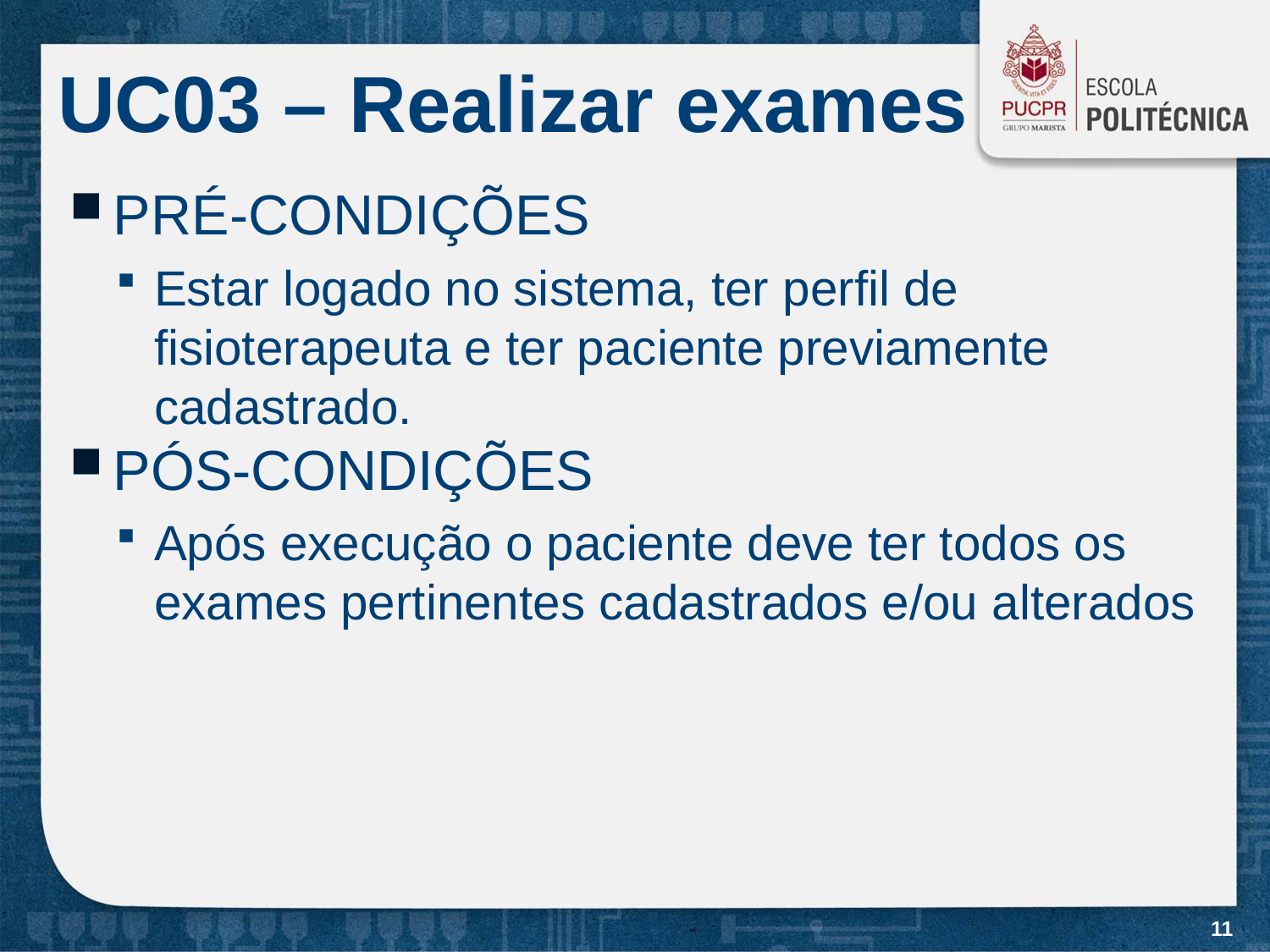

# UC03 – Realizar exames
PRÉ-CONDIÇÕES
Estar logado no sistema, ter perfil de fisioterapeuta e ter paciente previamente cadastrado.
PÓS-CONDIÇÕES
Após execução o paciente deve ter todos os exames pertinentes cadastrados e/ou alterados

11